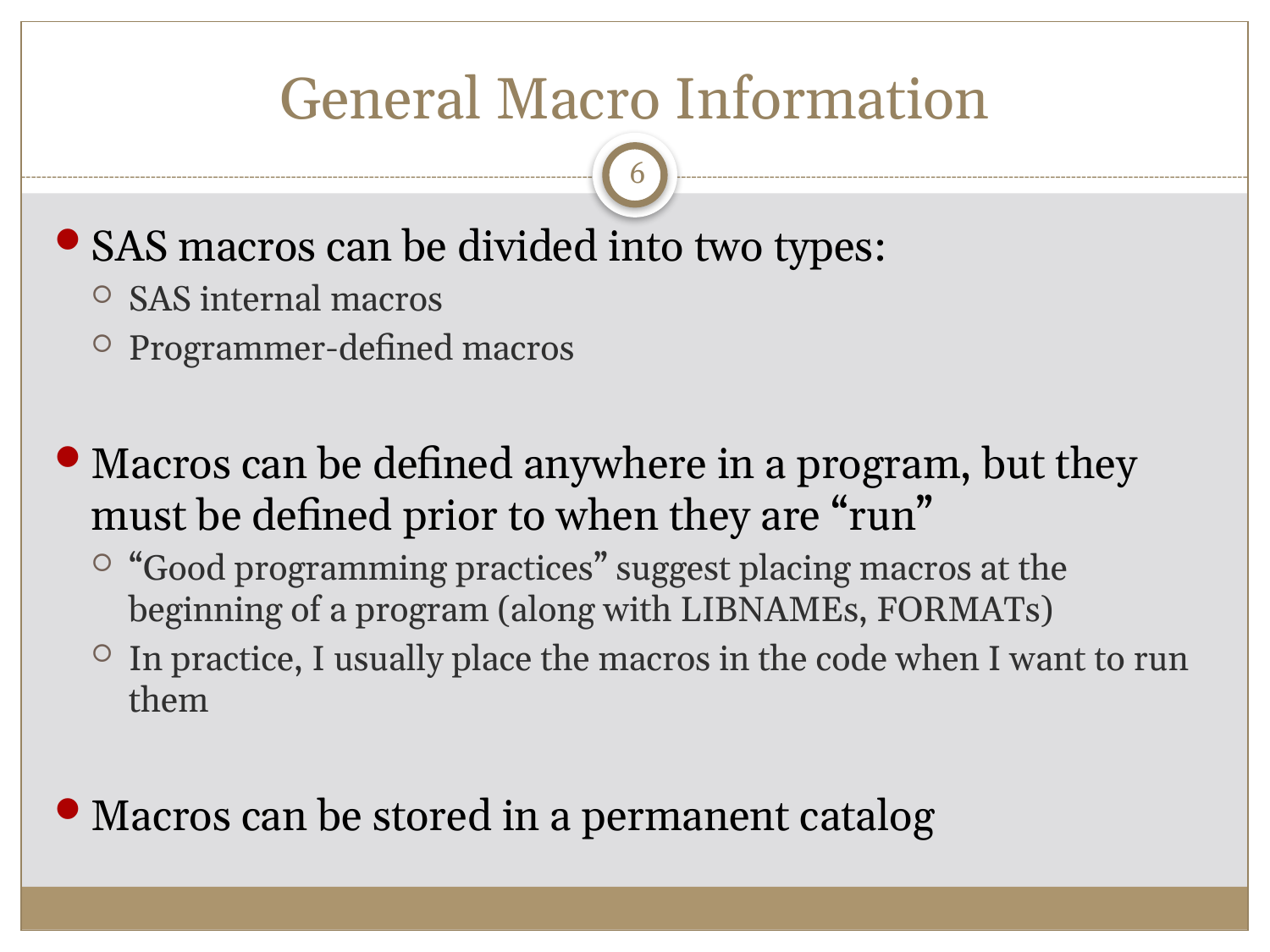

# General Macro Information
6
SAS macros can be divided into two types:
SAS internal macros
Programmer-defined macros

Macros can be defined anywhere in a program, but they must be defined prior to when they are “run”
“Good programming practices” suggest placing macros at the beginning of a program (along with LIBNAMEs, FORMATs)
In practice, I usually place the macros in the code when I want to run them

Macros can be stored in a permanent catalog